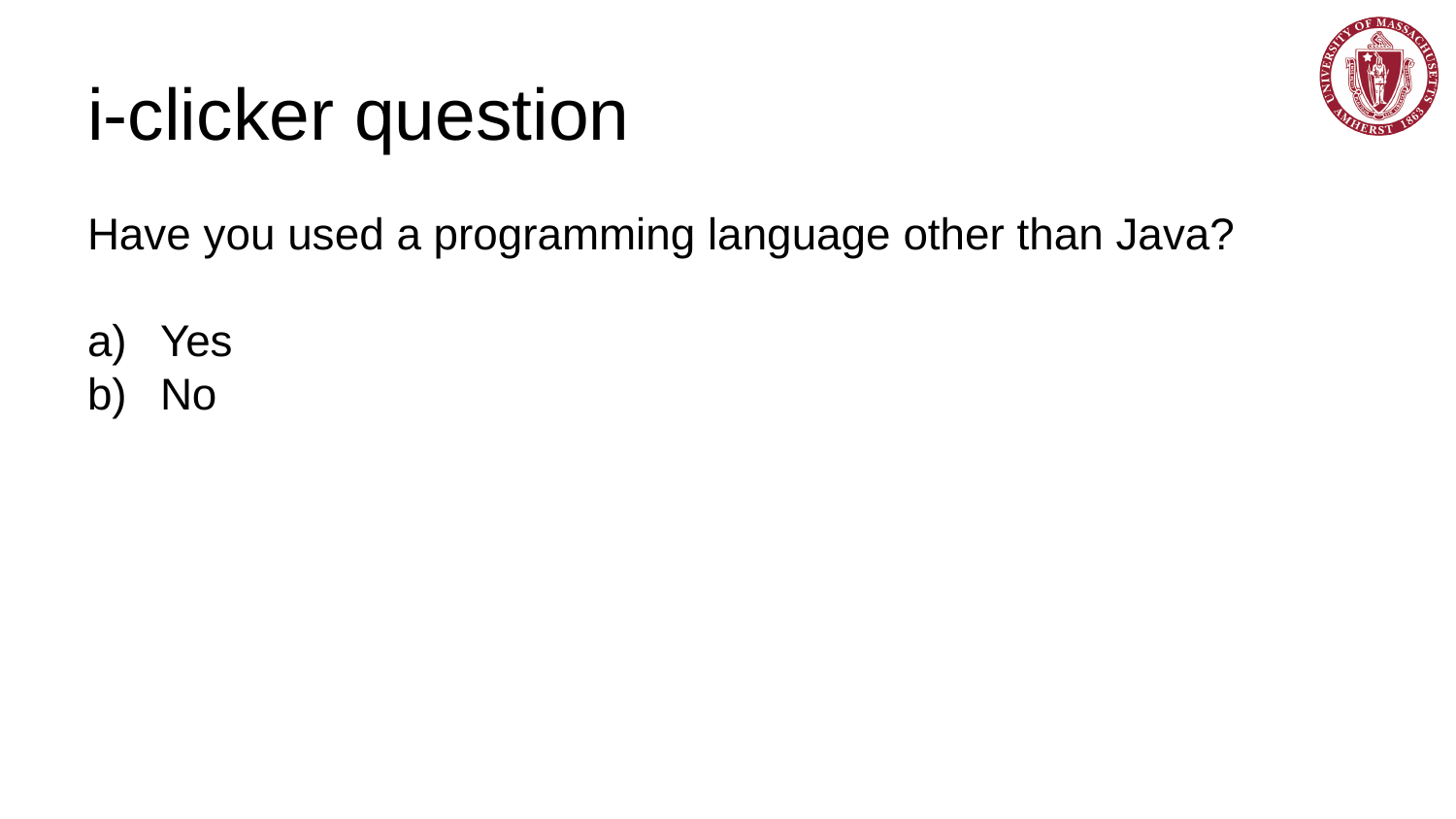

# i-clicker question
Have you used a programming language other than Java?

Yes
No